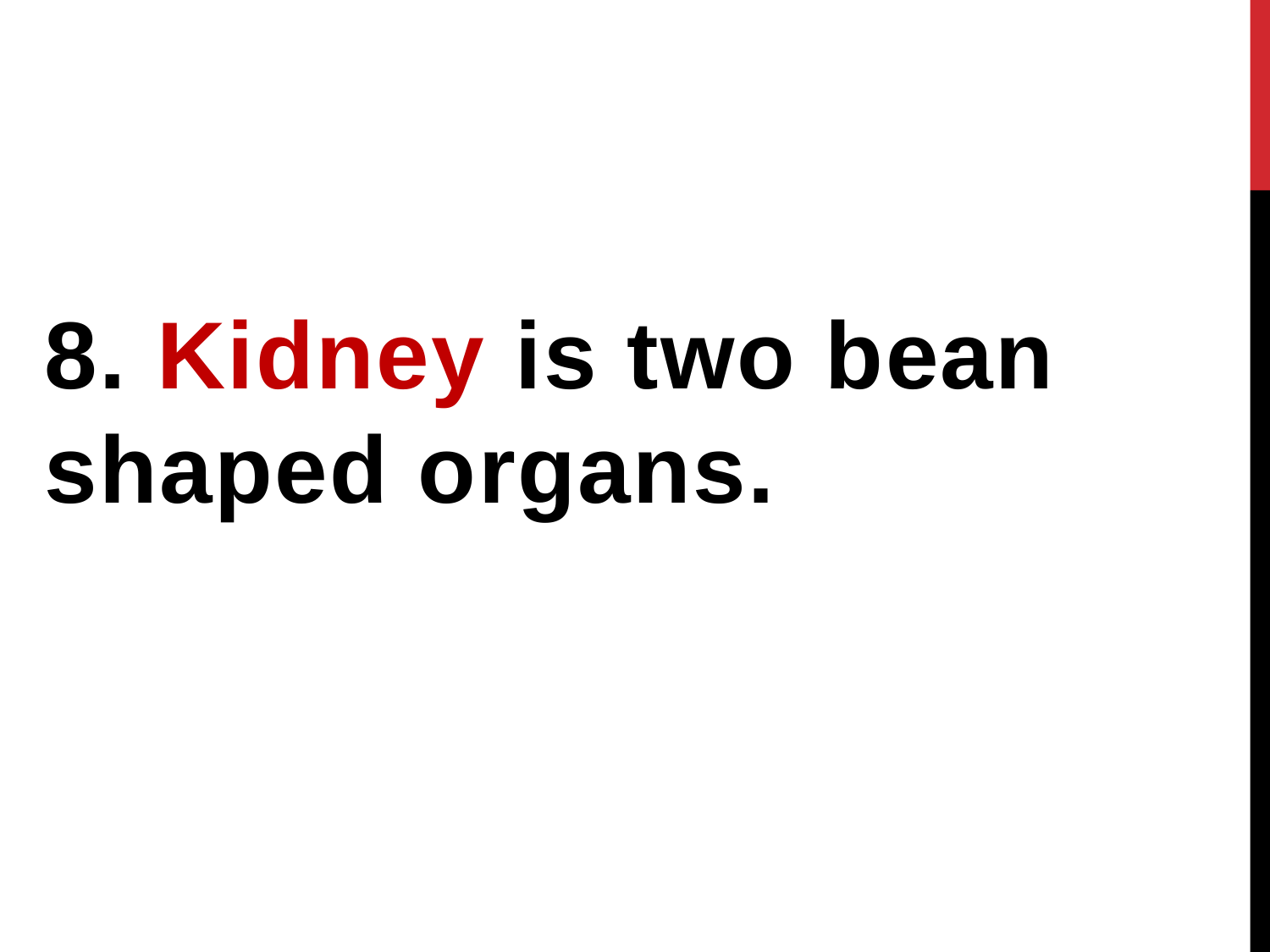

8. Kidney is two bean shaped organs.